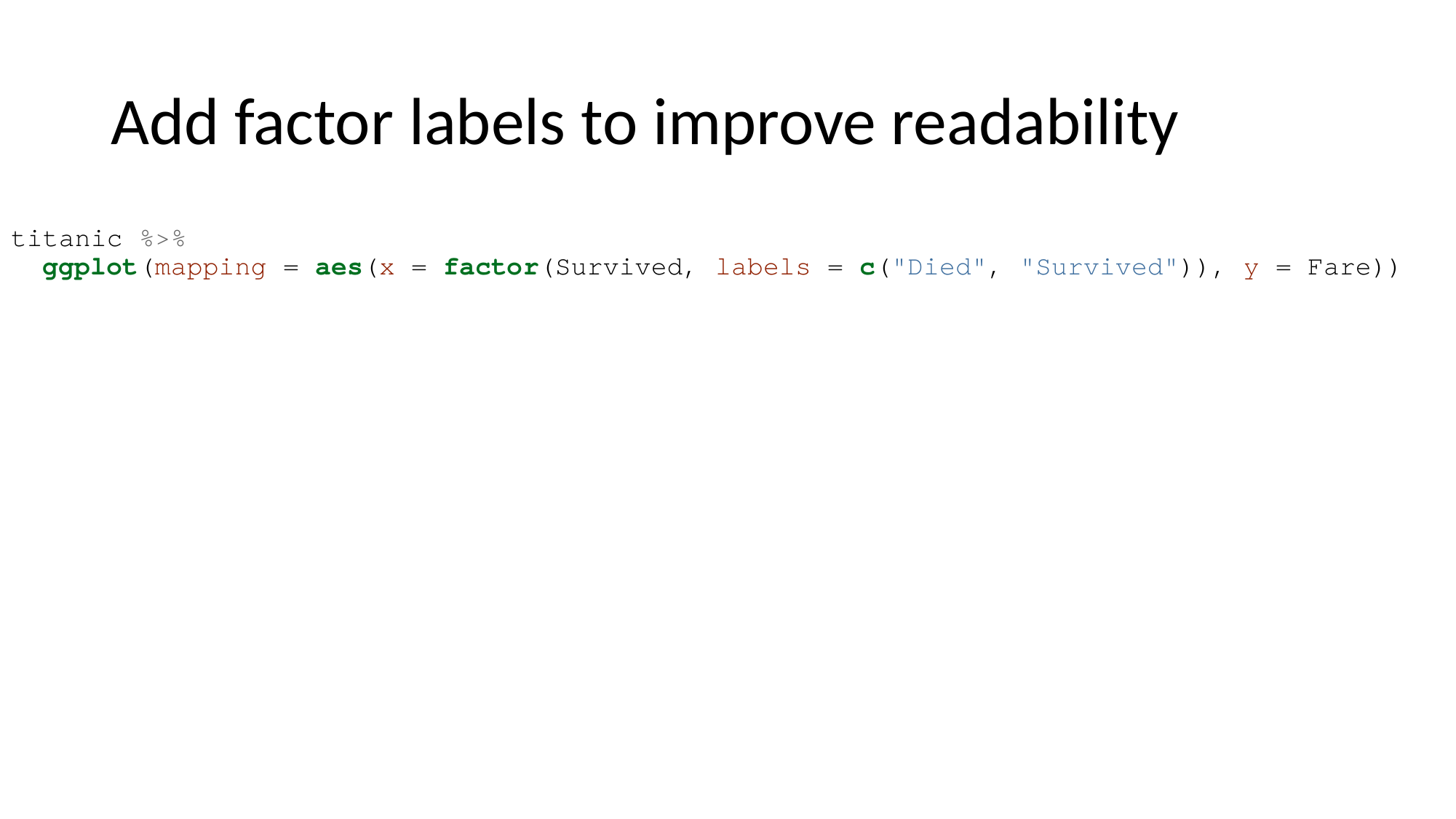

# Add factor labels to improve readability
titanic %>%
  ggplot(mapping = aes(x = factor(Survived, labels = c("Died", "Survived")), y = Fare))